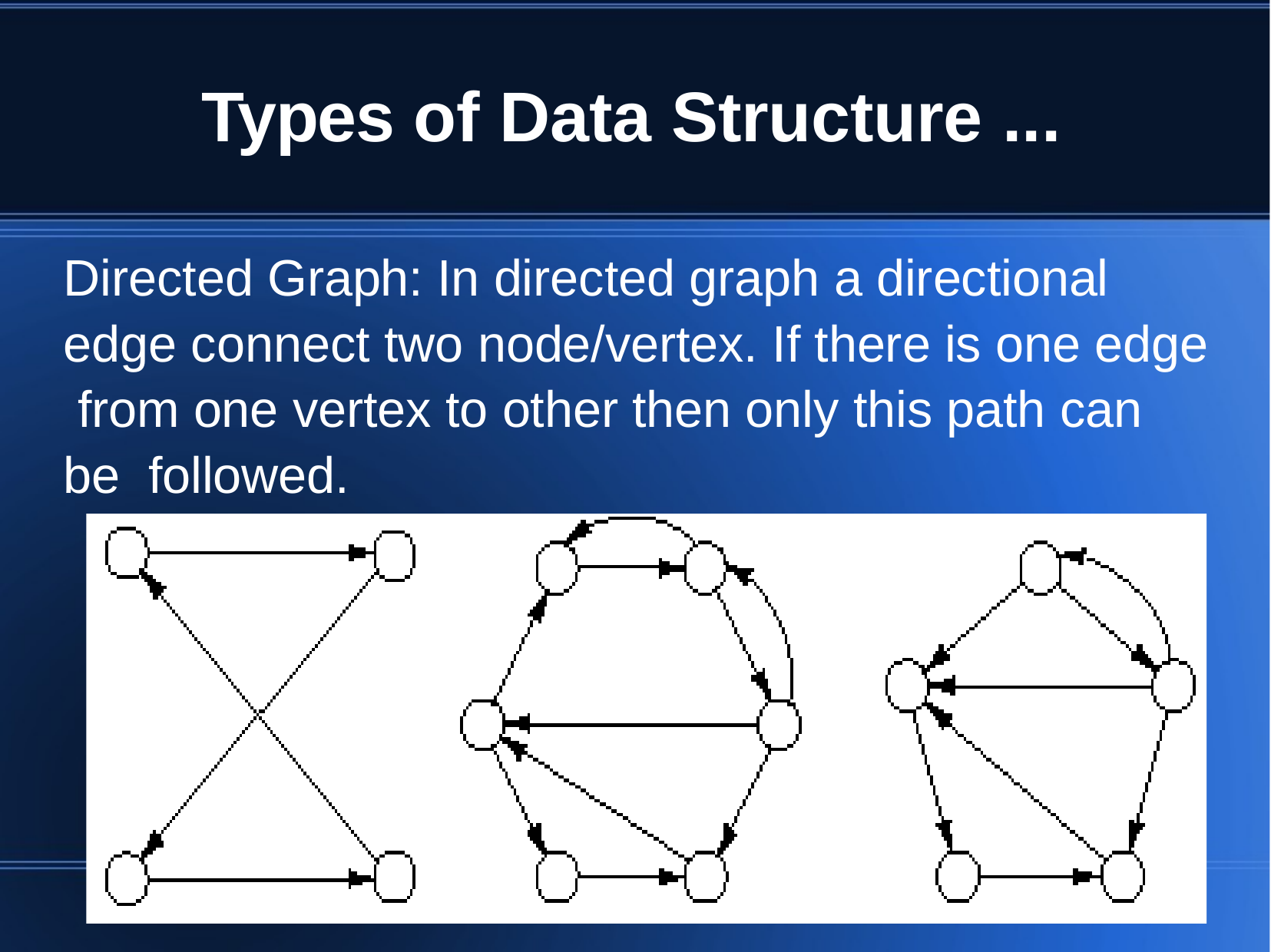

# Types of Data Structure ...
Directed Graph: In directed graph a directional  edge connect two node/vertex. If there is one edge  from one vertex to other then only this path can be  followed.